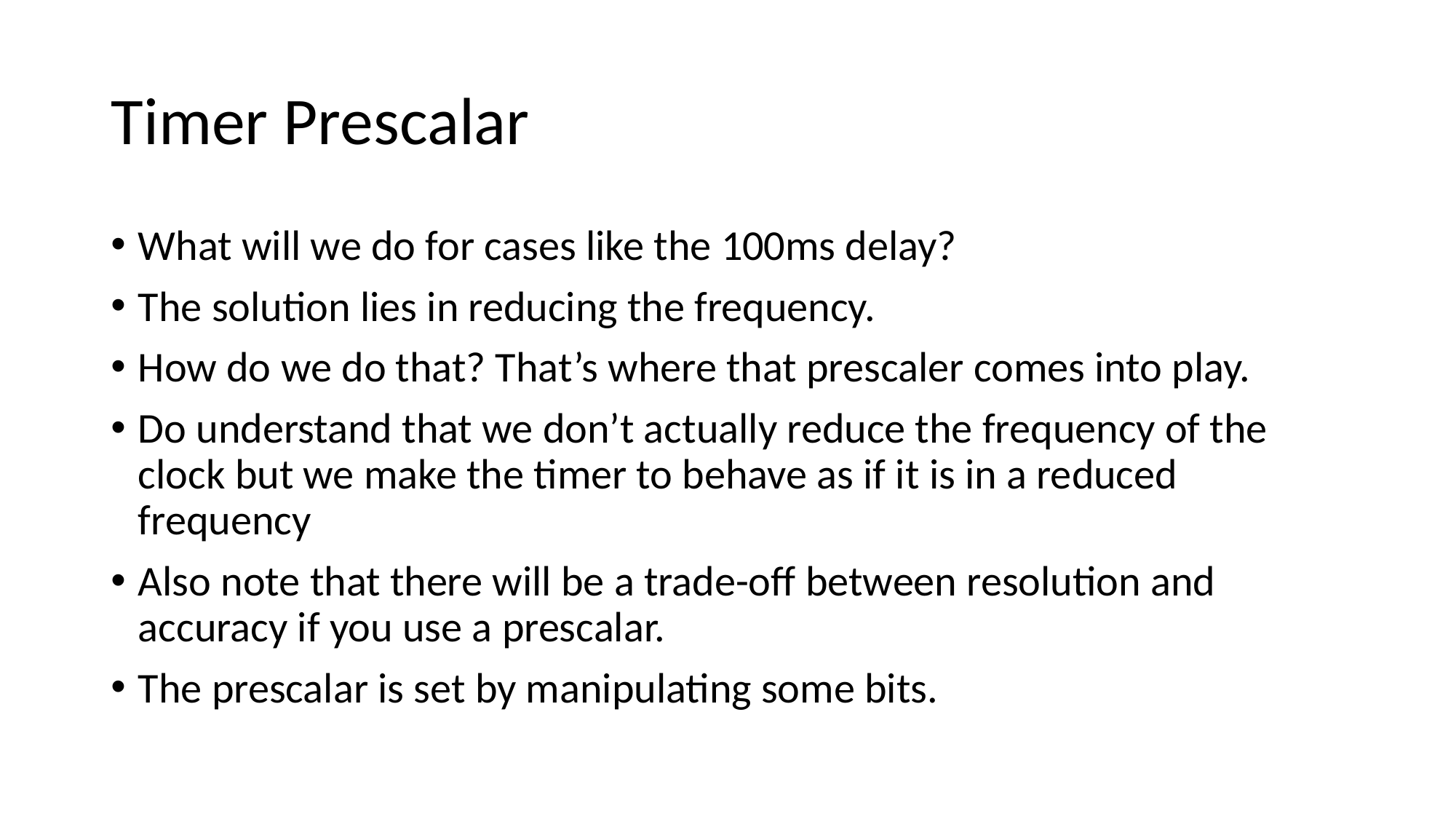

# Timer Prescalar
What will we do for cases like the 100ms delay?
The solution lies in reducing the frequency.
How do we do that? That’s where that prescaler comes into play.
Do understand that we don’t actually reduce the frequency of the clock but we make the timer to behave as if it is in a reduced frequency
Also note that there will be a trade-off between resolution and accuracy if you use a prescalar.
The prescalar is set by manipulating some bits.